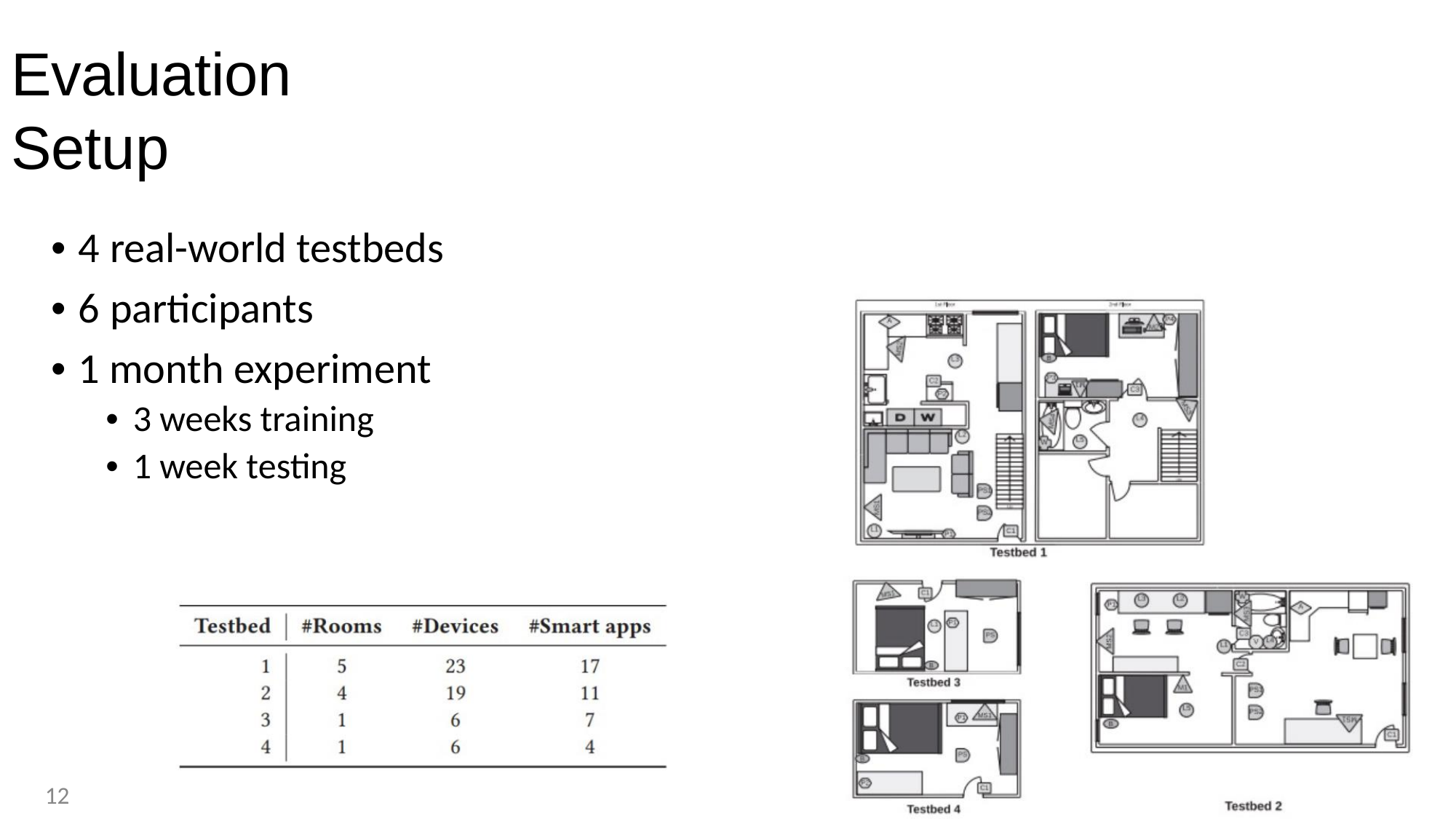

Evaluation Setup
• 4 real-world testbeds
• 6 participants
• 1 month experiment
• 3 weeks training
• 1 week testing
12